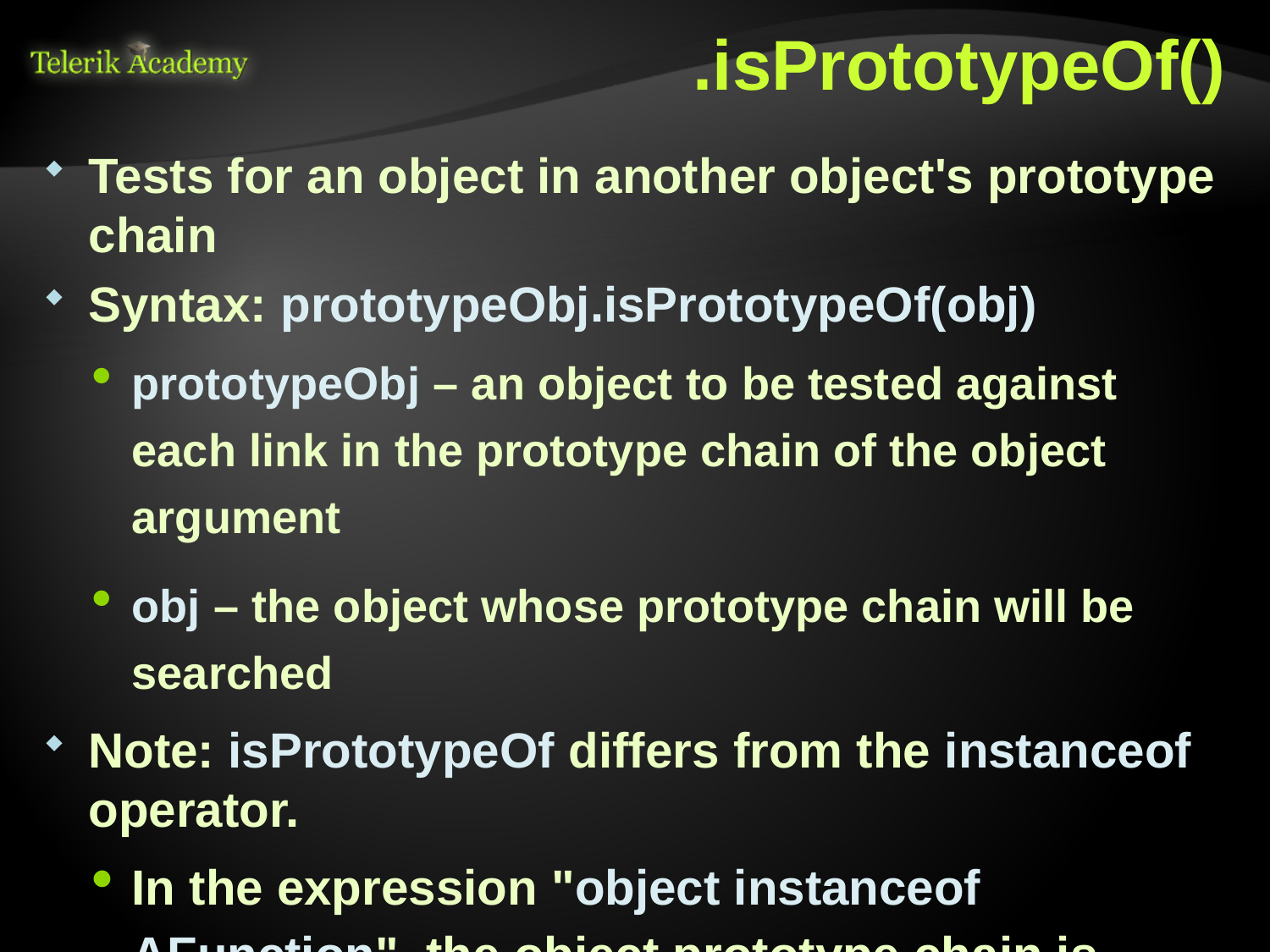

# .isPrototypeOf()
Tests for an object in another object's prototype chain
Syntax: prototypeObj.isPrototypeOf(obj)
prototypeObj – an object to be tested against each link in the prototype chain of the object argument
obj – the object whose prototype chain will be searched
Note: isPrototypeOf differs from the instanceof operator.
In the expression "object instanceof AFunction", the object prototype chain is checked against AFunction.prototype, not against AFunction itself